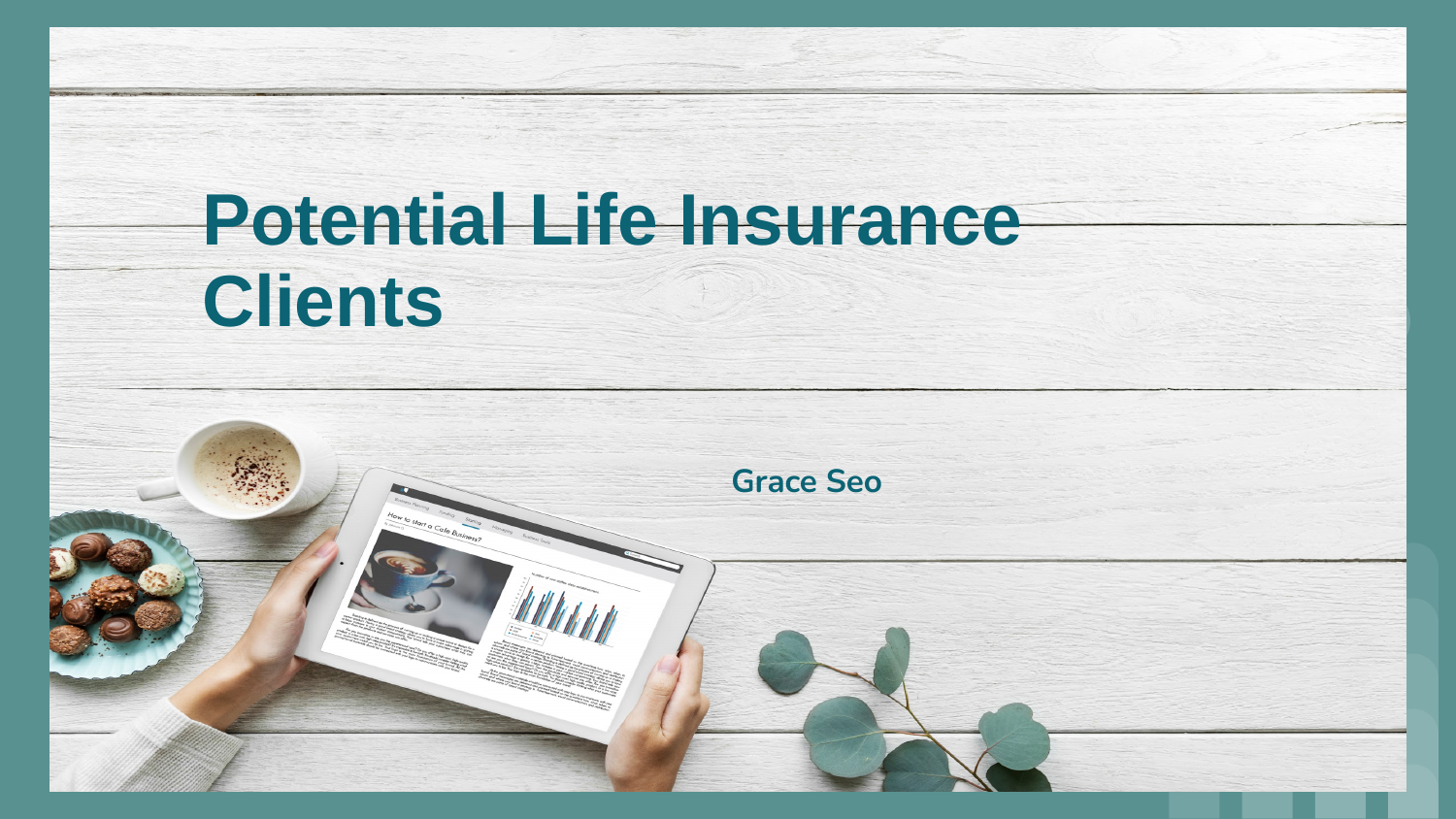

# Potential Life Insurance Clients
Grace Seo